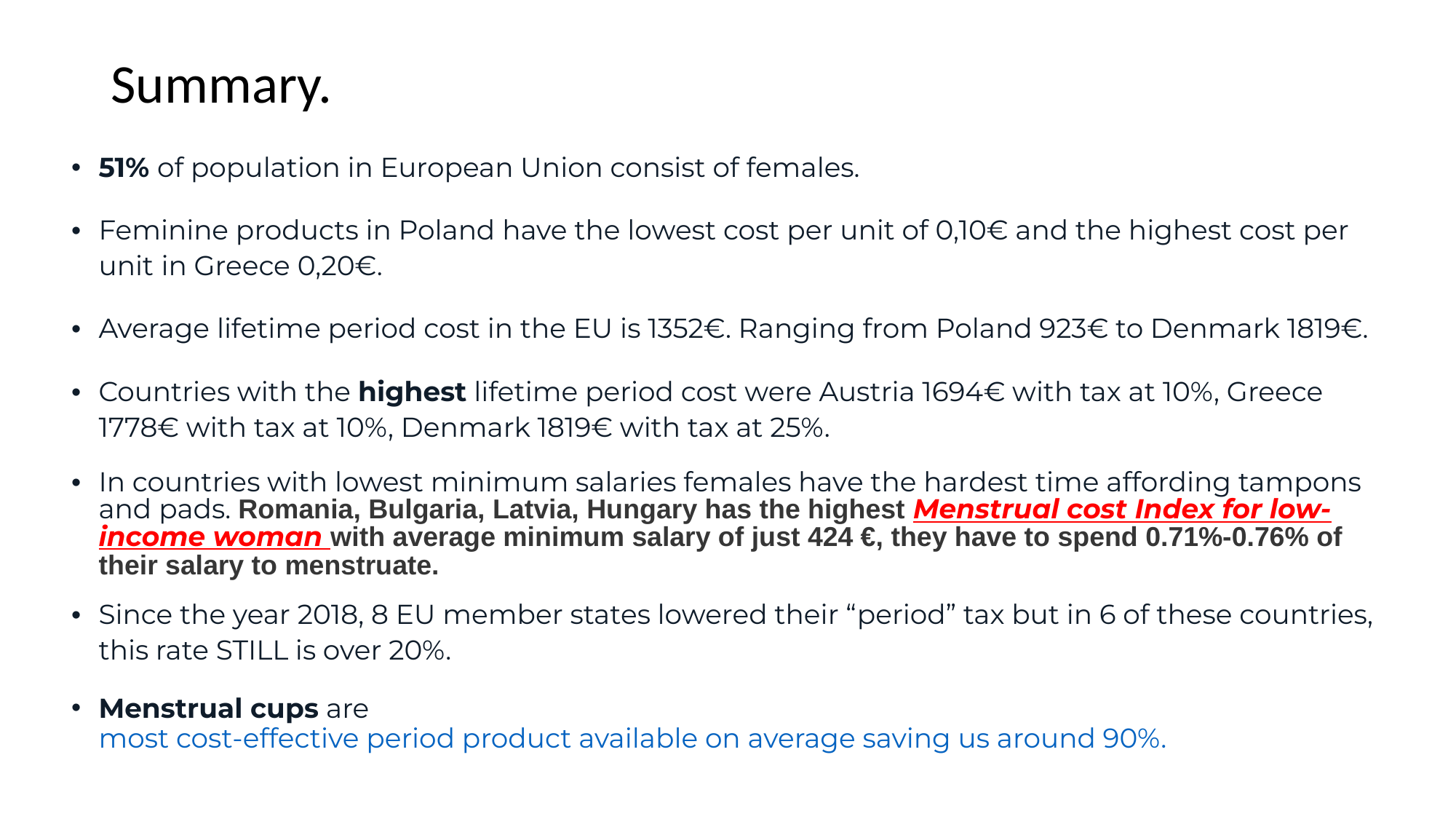

# Summary.
51% of population in European Union consist of females.
Feminine products in Poland have the lowest cost per unit of 0,10€ and the highest cost per unit in Greece 0,20€.
Average lifetime period cost in the EU is 1352€. Ranging from Poland 923€ to Denmark 1819€.
Countries with the highest lifetime period cost were Austria 1694€ with tax at 10%, Greece 1778€ with tax at 10%, Denmark 1819€ with tax at 25%.
In countries with lowest minimum salaries females have the hardest time affording tampons and pads. Romania, Bulgaria, Latvia, Hungary has the highest Menstrual cost Index for low-income woman with average minimum salary of just 424 €, they have to spend 0.71%-0.76% of their salary to menstruate.
Since the year 2018, 8 EU member states lowered their “period” tax but in 6 of these countries, this rate STILL is over 20%.
Menstrual cups are most cost-effective period product available on average saving us around 90%.